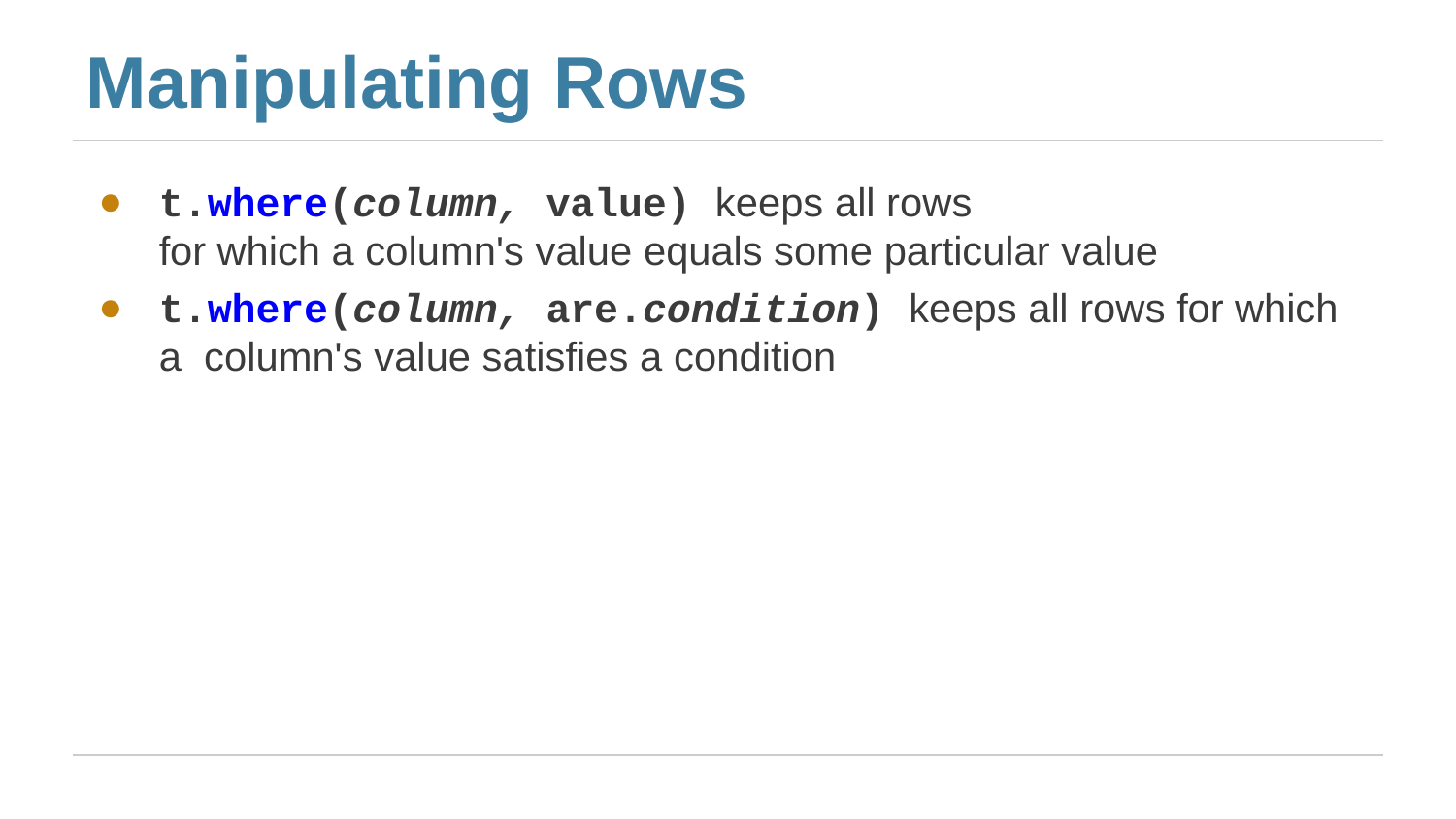

# Manipulating Rows
t.where(column, value) keeps all rows
for which a column's value equals some particular value
t.where(column, are.condition) keeps all rows for which a  column's value satisfies a condition